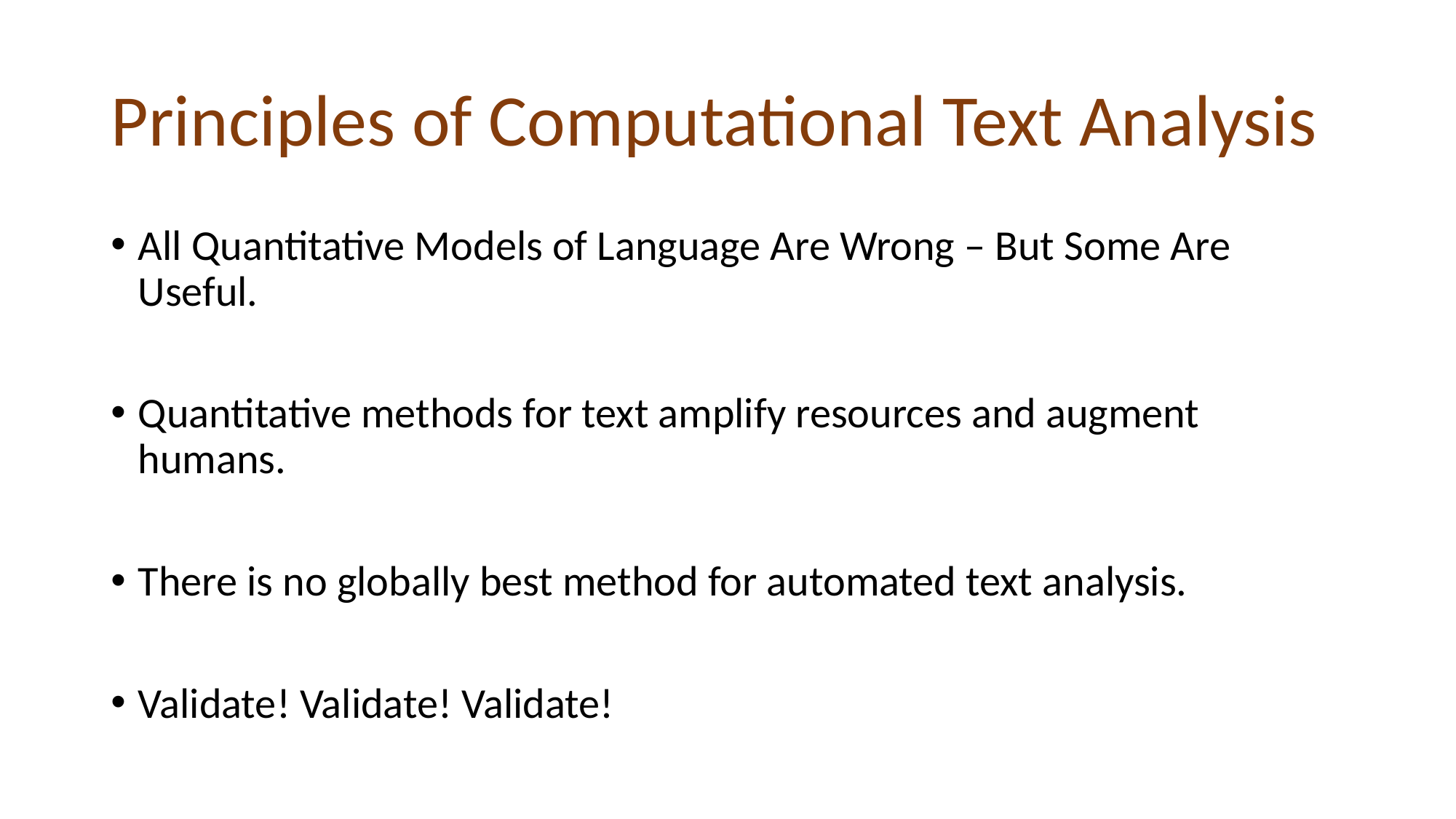

# Principles of Computational Text Analysis
All Quantitative Models of Language Are Wrong – But Some Are Useful.

Quantitative methods for text amplify resources and augment humans.

There is no globally best method for automated text analysis.

Validate! Validate! Validate!